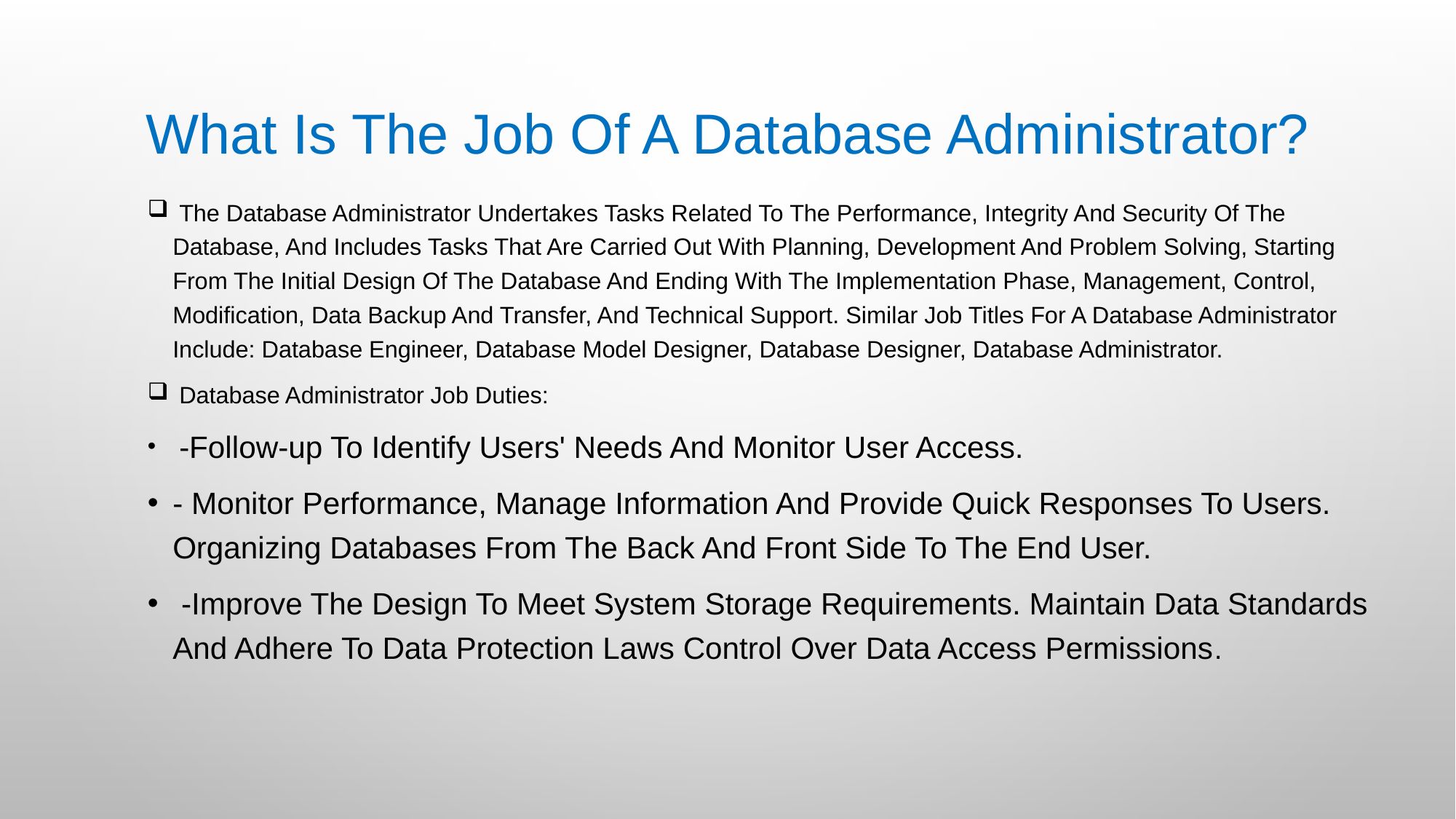

# What Is The Job Of A Database Administrator?
 The Database Administrator Undertakes Tasks Related To The Performance, Integrity And Security Of The Database, And Includes Tasks That Are Carried Out With Planning, Development And Problem Solving, Starting From The Initial Design Of The Database And Ending With The Implementation Phase, Management, Control, Modification, Data Backup And Transfer, And Technical Support. Similar Job Titles For A Database Administrator Include: Database Engineer, Database Model Designer, Database Designer, Database Administrator.
 Database Administrator Job Duties:
 -Follow-up To Identify Users' Needs And Monitor User Access.
- Monitor Performance, Manage Information And Provide Quick Responses To Users. Organizing Databases From The Back And Front Side To The End User.
 -Improve The Design To Meet System Storage Requirements. Maintain Data Standards And Adhere To Data Protection Laws Control Over Data Access Permissions.